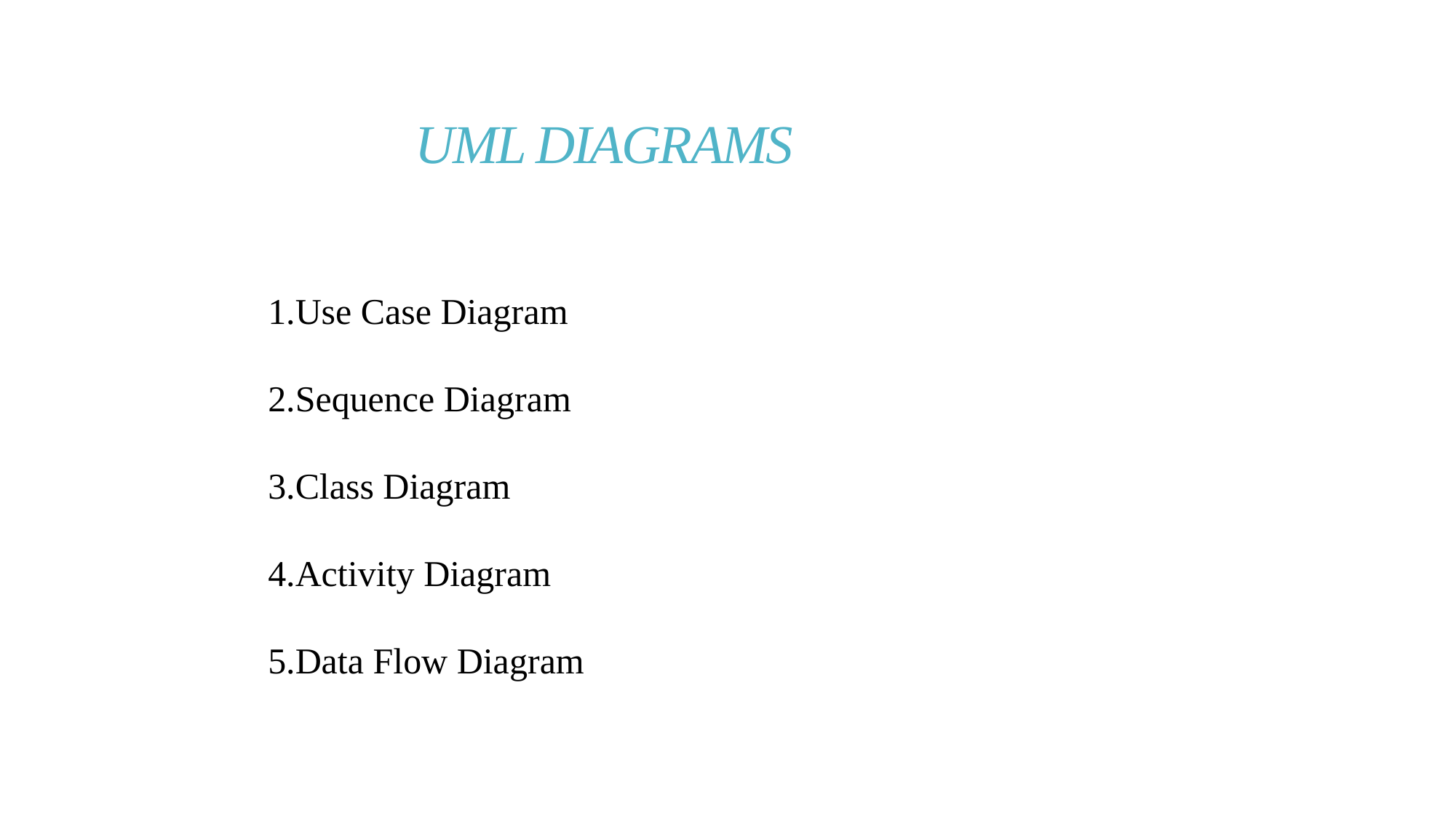

UML DIAGRAMS
1.Use Case Diagram

2.Sequence Diagram

3.Class Diagram

4.Activity Diagram

5.Data Flow Diagram